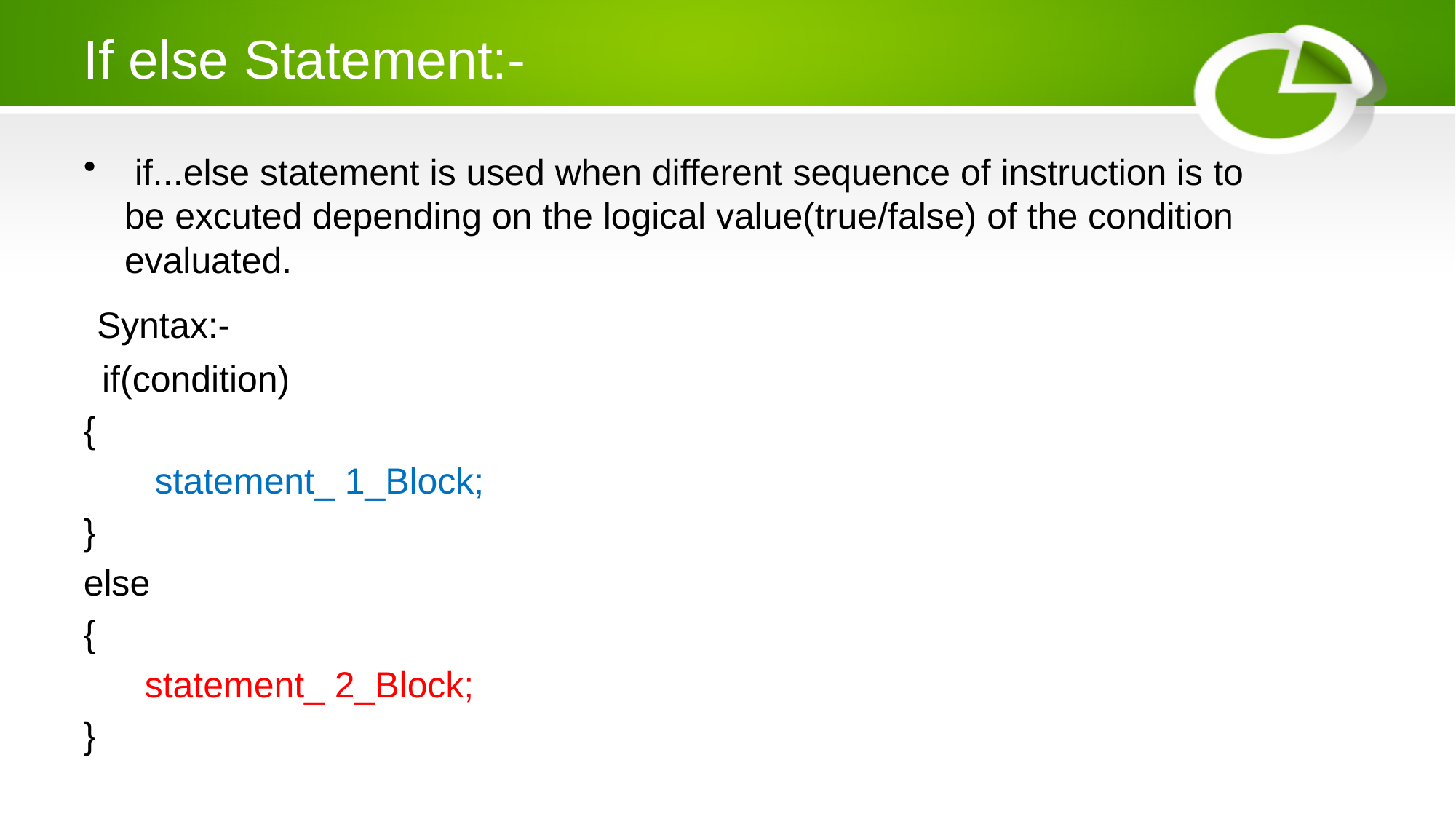

# If else Statement:-
 if...else statement is used when different sequence of instruction is to be excuted depending on the logical value(true/false) of the condition evaluated.
 Syntax:-
  if(condition)
{
       statement_ 1_Block;
}
else
{
      statement_ 2_Block;
}